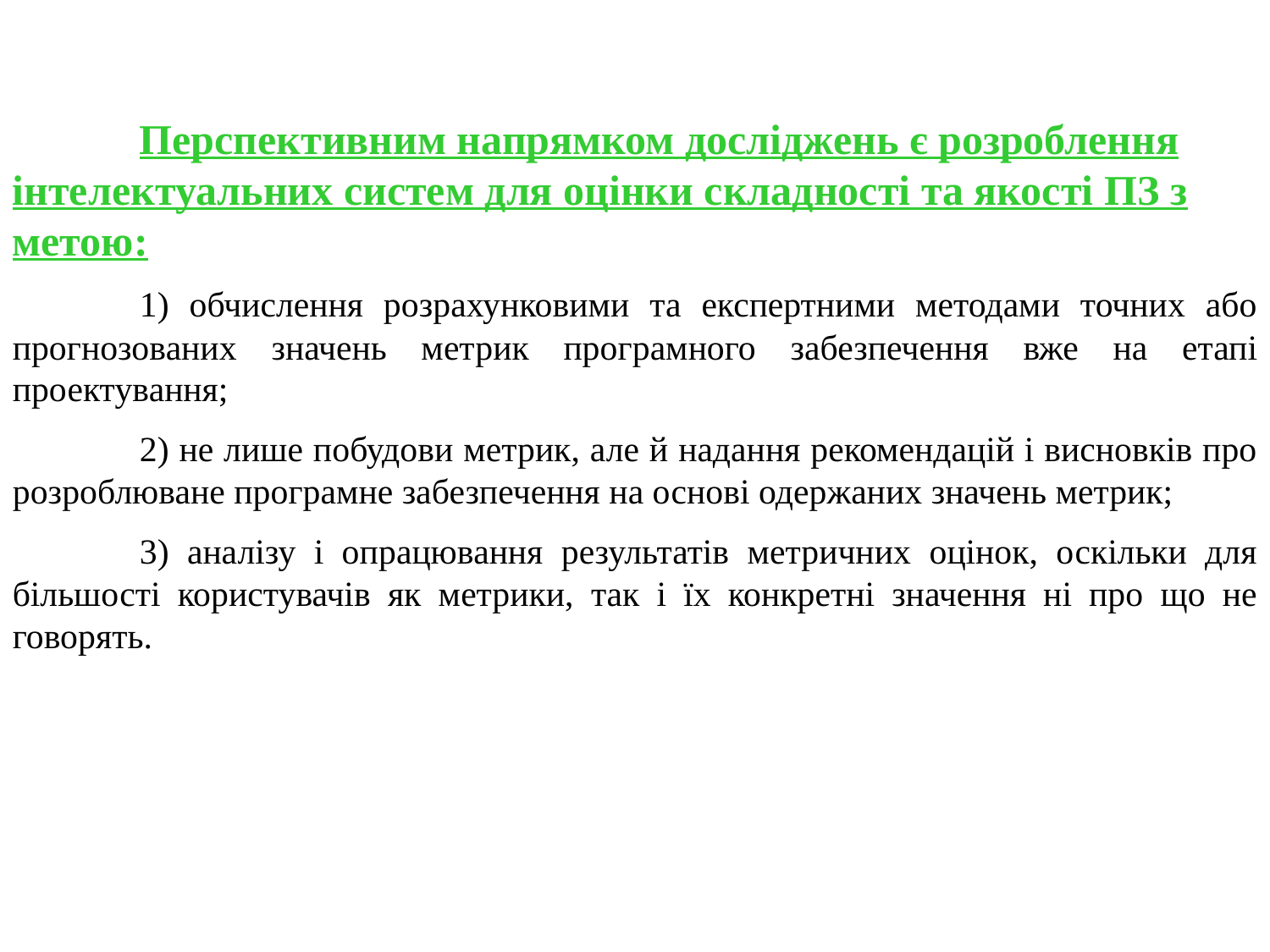

Перспективним напрямком досліджень є розроблення інтелектуальних систем для оцінки складності та якості ПЗ з метою:
	1) обчислення розрахунковими та експертними методами точних або прогнозованих значень метрик програмного забезпечення вже на етапі проектування;
	2) не лише побудови метрик, але й надання рекомендацій і висновків про розроблюване програмне забезпечення на основі одержаних значень метрик;
	3) аналізу і опрацювання результатів метричних оцінок, оскільки для більшості користувачів як метрики, так і їх конкретні значення ні про що не говорять.